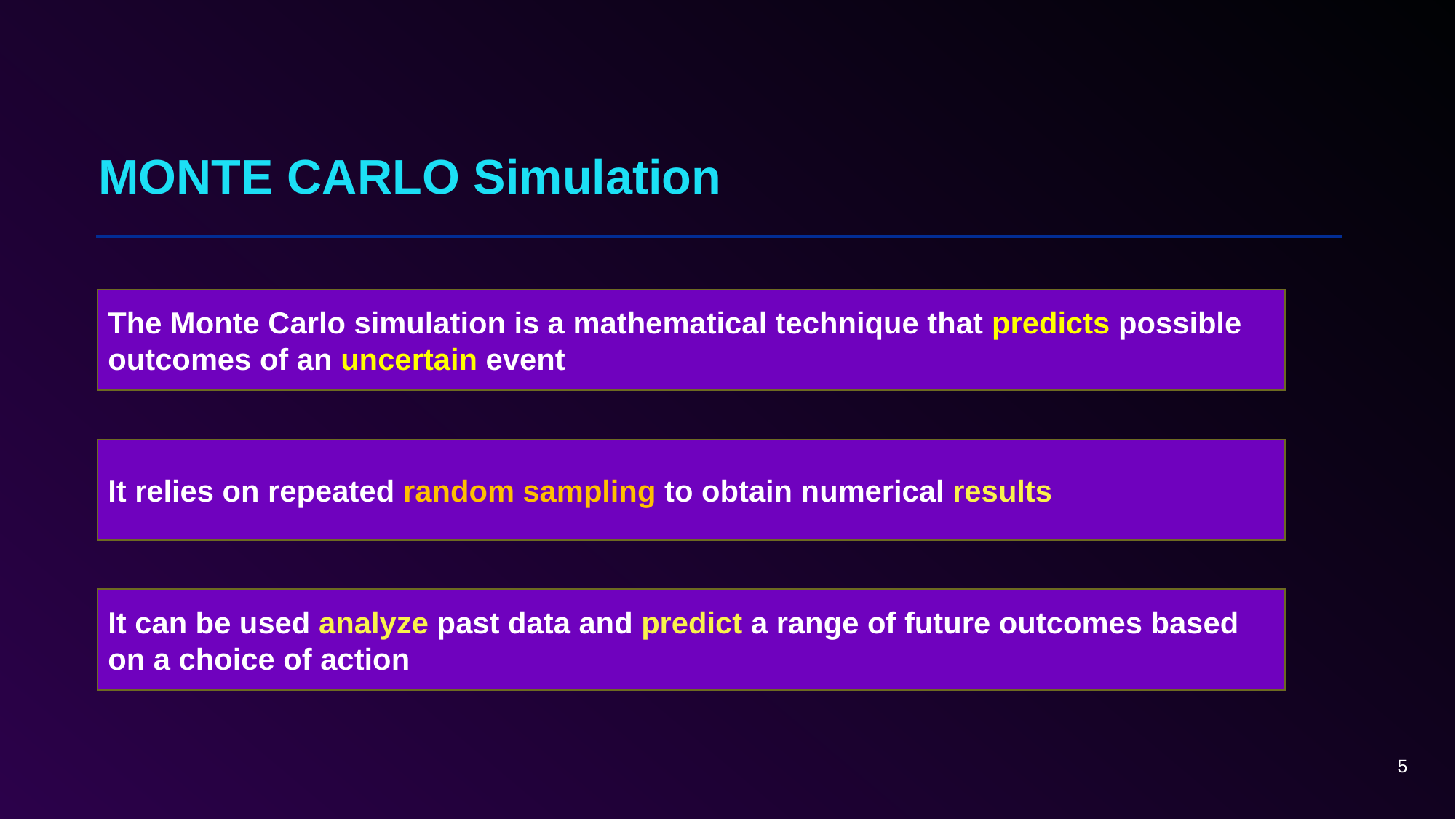

# MONTE CARLO Simulation
The Monte Carlo simulation is a mathematical technique that predicts possible outcomes of an uncertain event
It relies on repeated random sampling to obtain numerical results
It can be used analyze past data and predict a range of future outcomes based on a choice of action

5